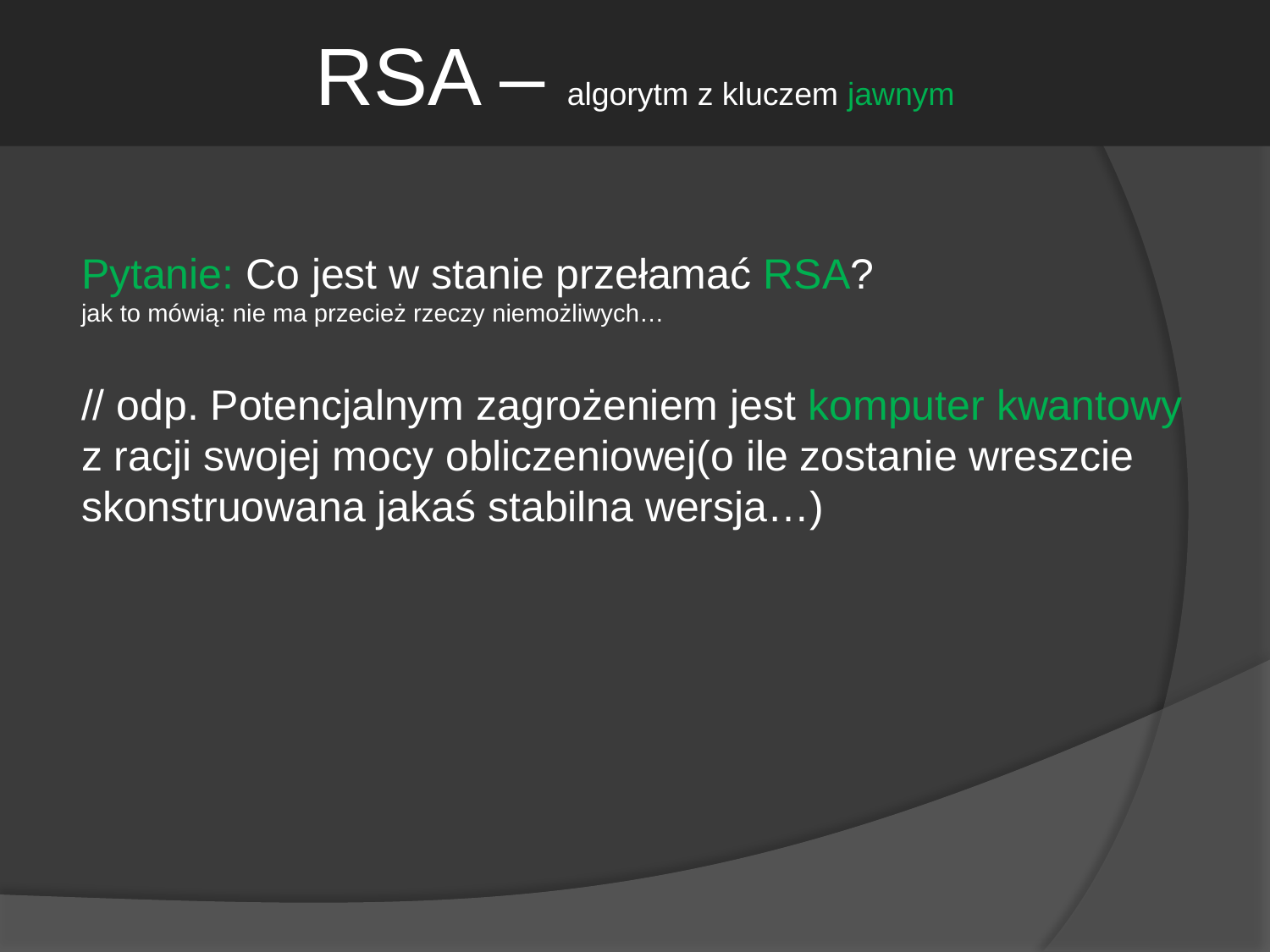

RSA – algorytm z kluczem jawnym
Pytanie: Co jest w stanie przełamać RSA?
jak to mówią: nie ma przecież rzeczy niemożliwych…
// odp. Potencjalnym zagrożeniem jest komputer kwantowy z racji swojej mocy obliczeniowej(o ile zostanie wreszcie skonstruowana jakaś stabilna wersja…)